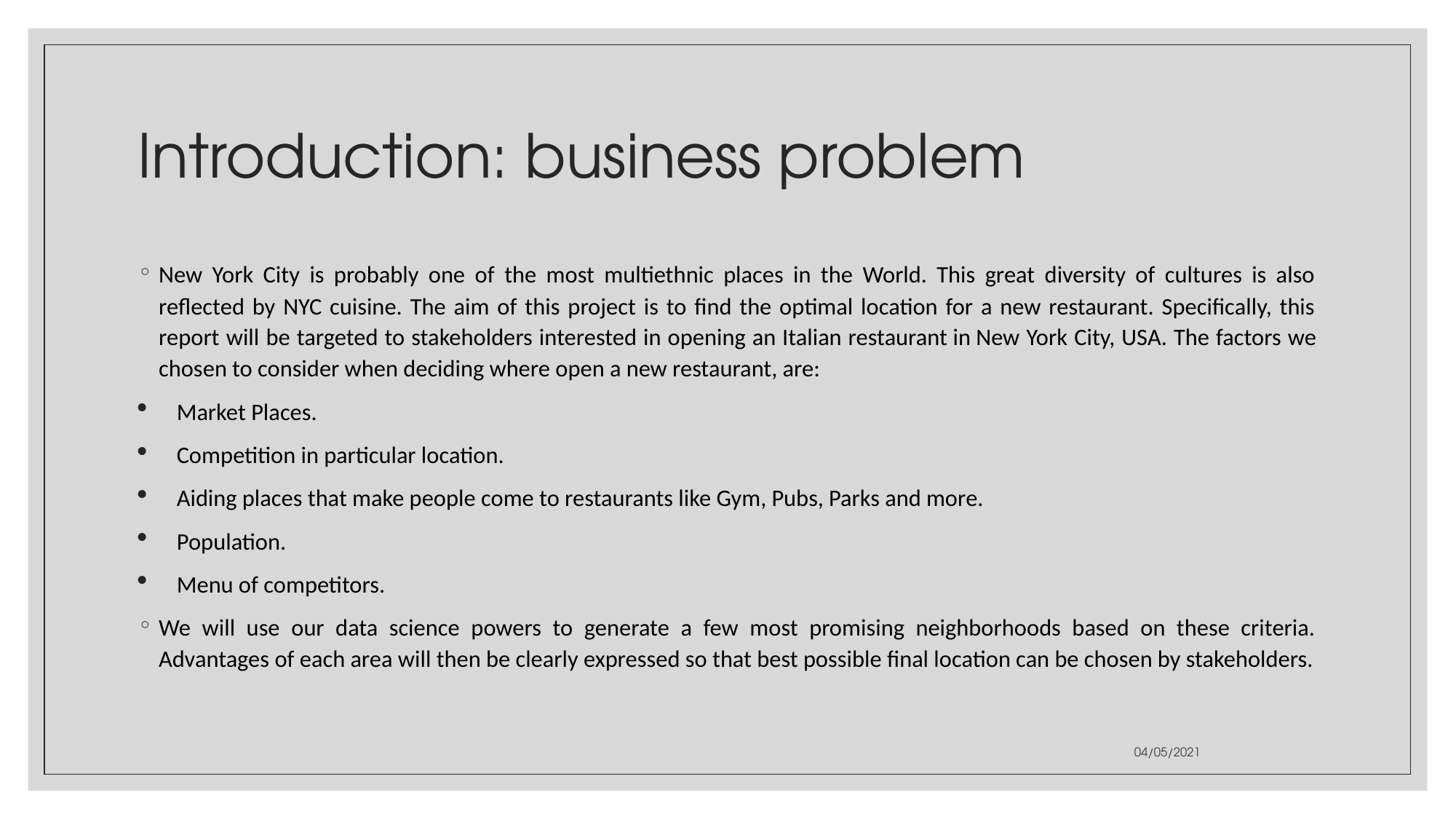

# Introduction: business problem
New York City is probably one of the most multiethnic places in the World. This great diversity of cultures is also reflected by NYC cuisine. The aim of this project is to find the optimal location for a new restaurant. Specifically, this report will be targeted to stakeholders interested in opening an Italian restaurant in New York City, USA. The factors we chosen to consider when deciding where open a new restaurant, are:
Market Places.
Competition in particular location.
Aiding places that make people come to restaurants like Gym, Pubs, Parks and more.
Population.
Menu of competitors.
We will use our data science powers to generate a few most promising neighborhoods based on these criteria. Advantages of each area will then be clearly expressed so that best possible final location can be chosen by stakeholders.

04/05/2021